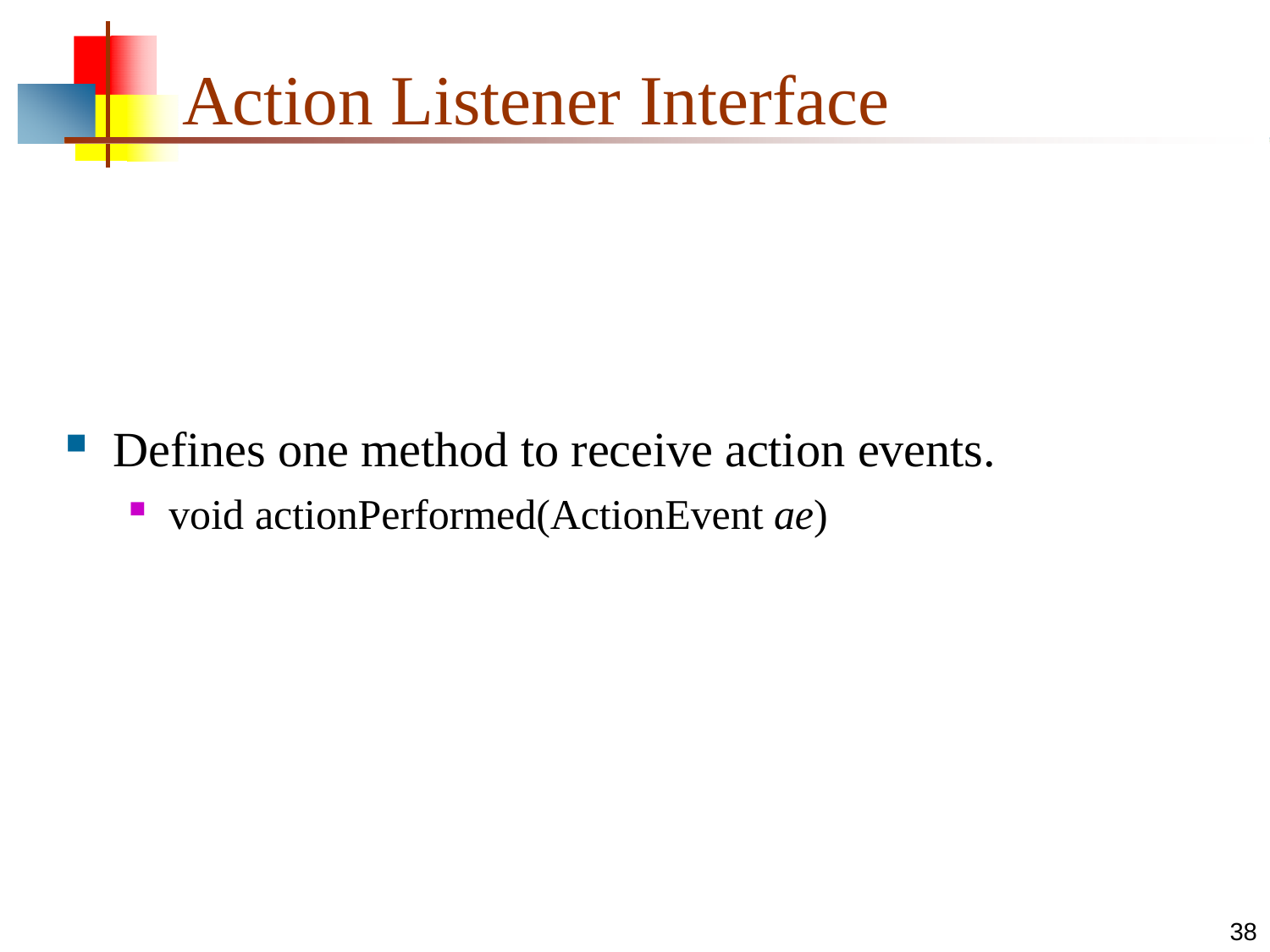

# Action Listener Interface

Defines one method to receive action events.
void actionPerformed(ActionEvent ae)
38